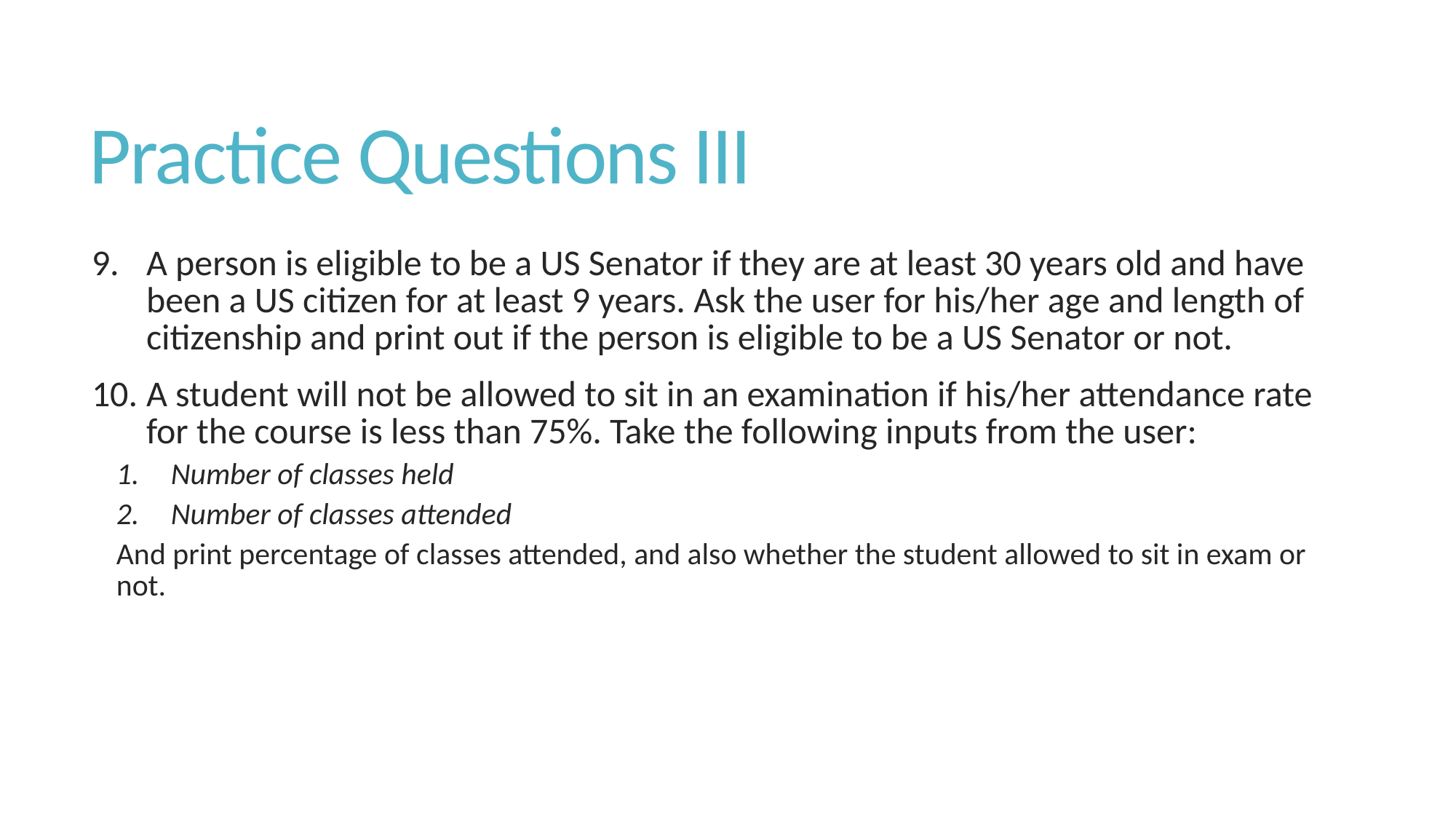

# Practice Questions III
A person is eligible to be a US Senator if they are at least 30 years old and have been a US citizen for at least 9 years. Ask the user for his/her age and length of citizenship and print out if the person is eligible to be a US Senator or not.
A student will not be allowed to sit in an examination if his/her attendance rate for the course is less than 75%. Take the following inputs from the user:
Number of classes held
Number of classes attended
And print percentage of classes attended, and also whether the student allowed to sit in exam or not.